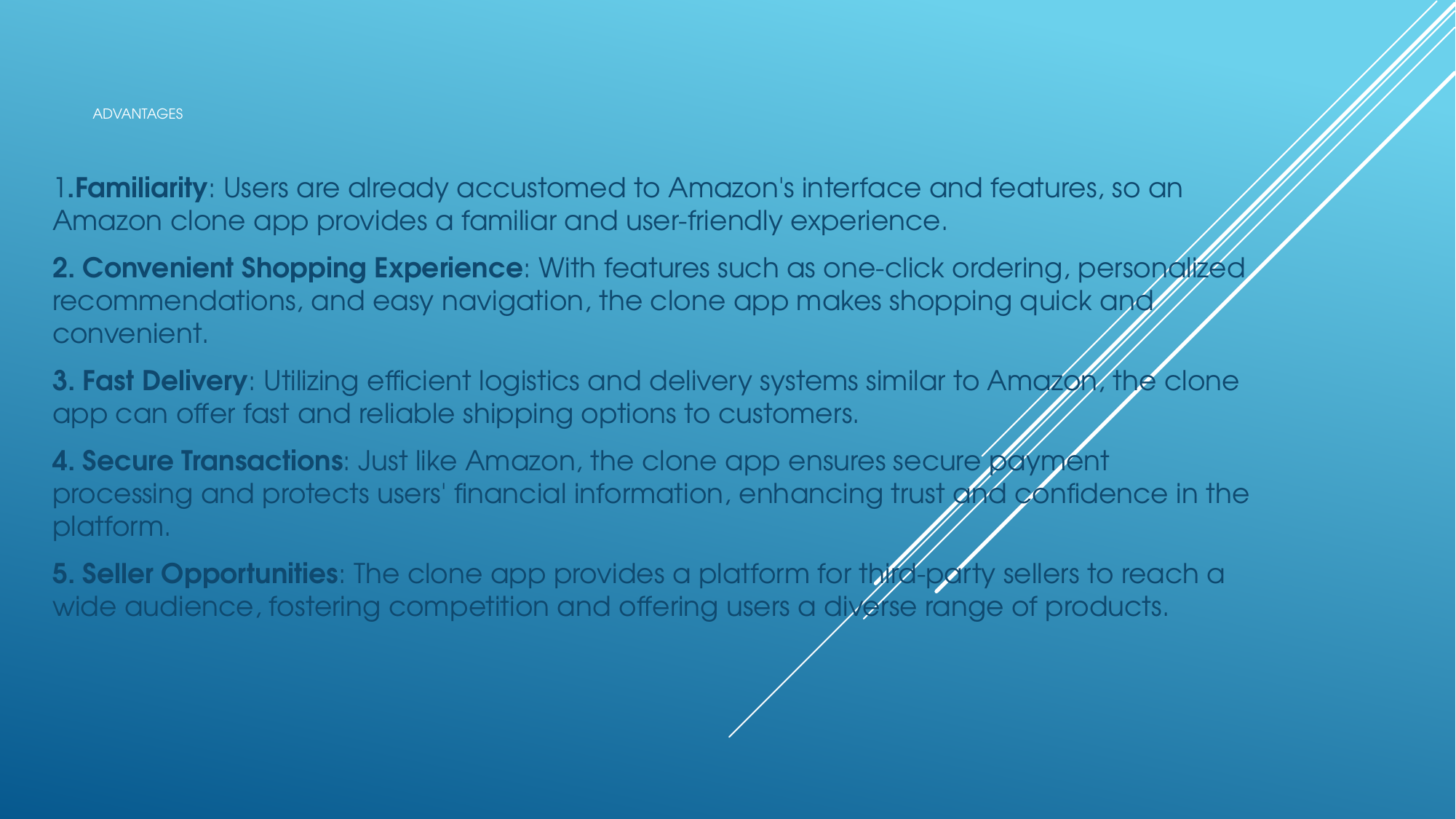

# Advantages
1.Familiarity: Users are already accustomed to Amazon's interface and features, so an Amazon clone app provides a familiar and user-friendly experience.
2. Convenient Shopping Experience: With features such as one-click ordering, personalized recommendations, and easy navigation, the clone app makes shopping quick and convenient.
3. Fast Delivery: Utilizing efficient logistics and delivery systems similar to Amazon, the clone app can offer fast and reliable shipping options to customers.
4. Secure Transactions: Just like Amazon, the clone app ensures secure payment processing and protects users' financial information, enhancing trust and confidence in the platform.
5. Seller Opportunities: The clone app provides a platform for third-party sellers to reach a wide audience, fostering competition and offering users a diverse range of products.